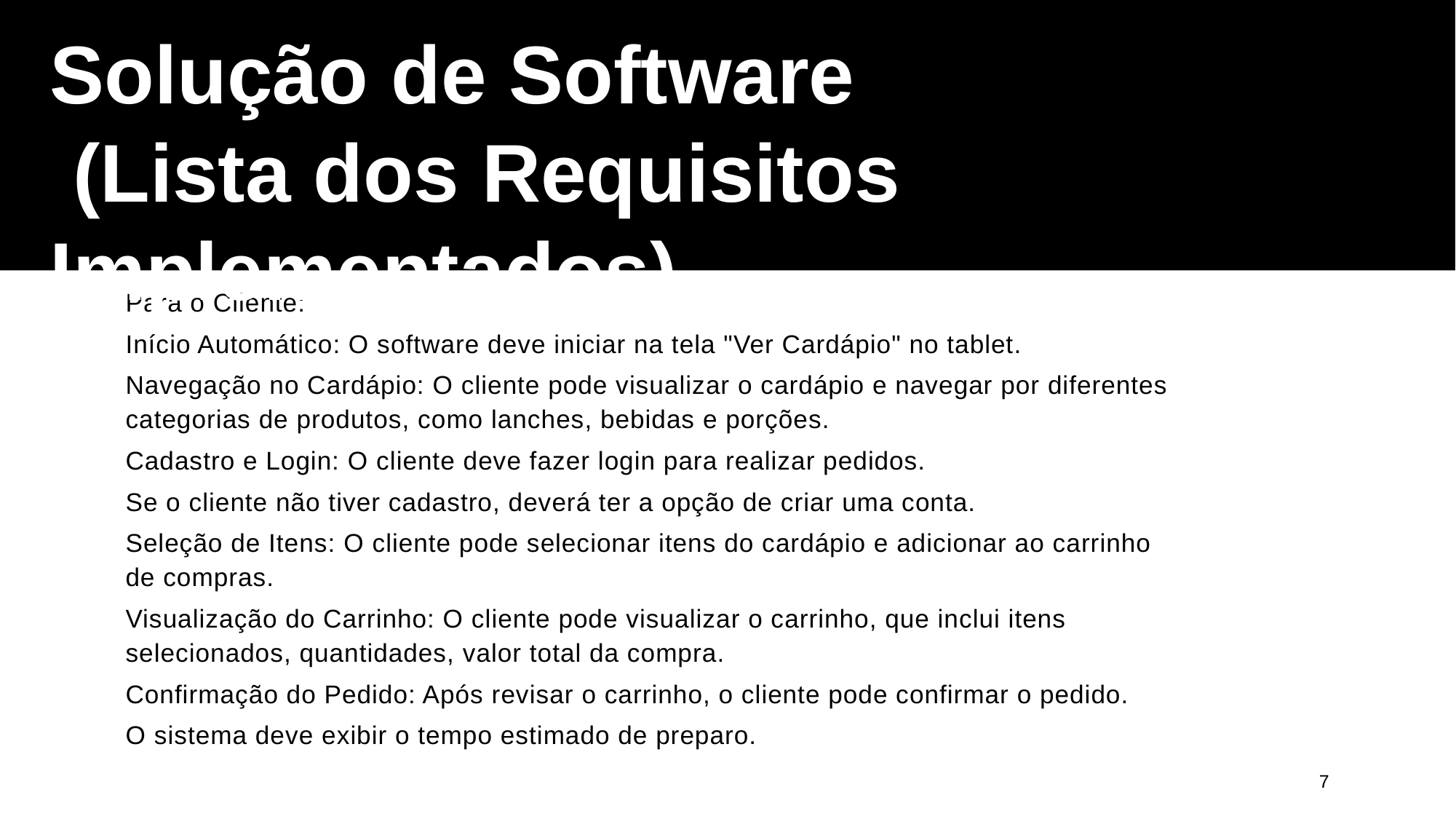

Solução de Software
 (Lista dos Requisitos Implementados)

Para o Cliente:
Início Automático: O software deve iniciar na tela "Ver Cardápio" no tablet.
Navegação no Cardápio: O cliente pode visualizar o cardápio e navegar por diferentes categorias de produtos, como lanches, bebidas e porções.
Cadastro e Login: O cliente deve fazer login para realizar pedidos.
Se o cliente não tiver cadastro, deverá ter a opção de criar uma conta.
Seleção de Itens: O cliente pode selecionar itens do cardápio e adicionar ao carrinho de compras.
Visualização do Carrinho: O cliente pode visualizar o carrinho, que inclui itens selecionados, quantidades, valor total da compra.
Confirmação do Pedido: Após revisar o carrinho, o cliente pode confirmar o pedido.
O sistema deve exibir o tempo estimado de preparo.

7